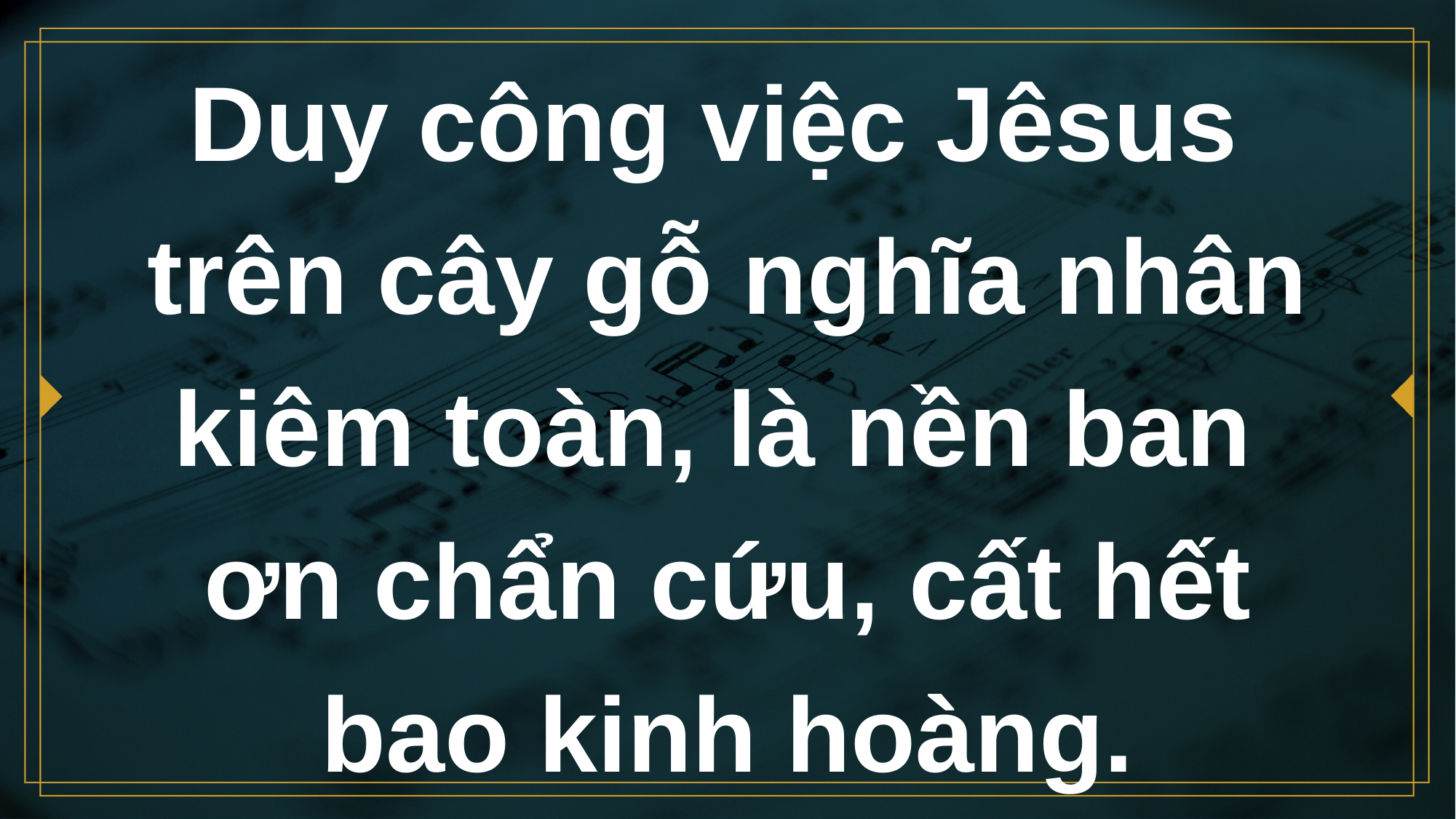

# Duy công việc Jêsus trên cây gỗ nghĩa nhân kiêm toàn, là nền ban ơn chẩn cứu, cất hết bao kinh hoàng.